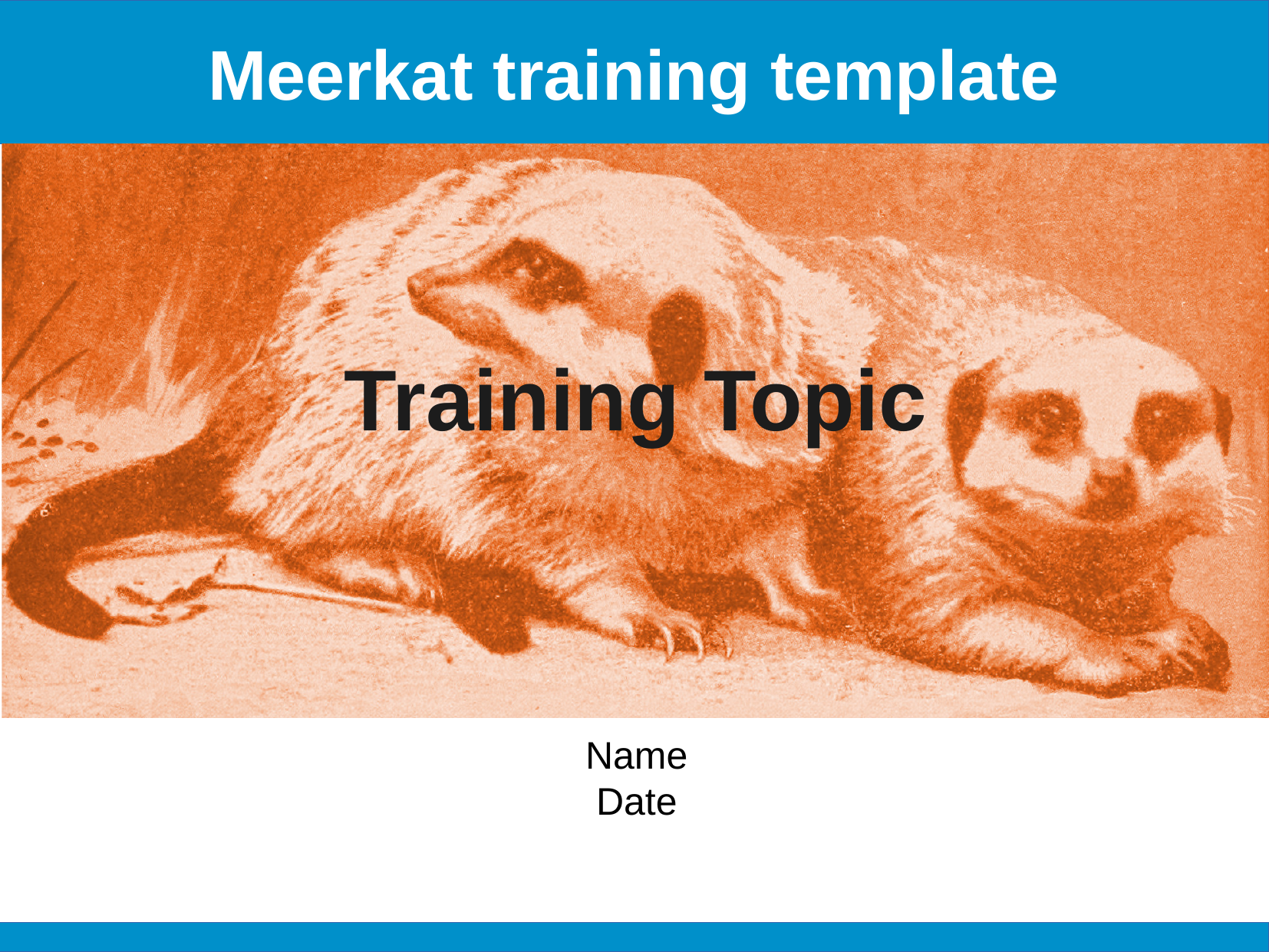

Meerkat training template

Training Topic

Name
Date